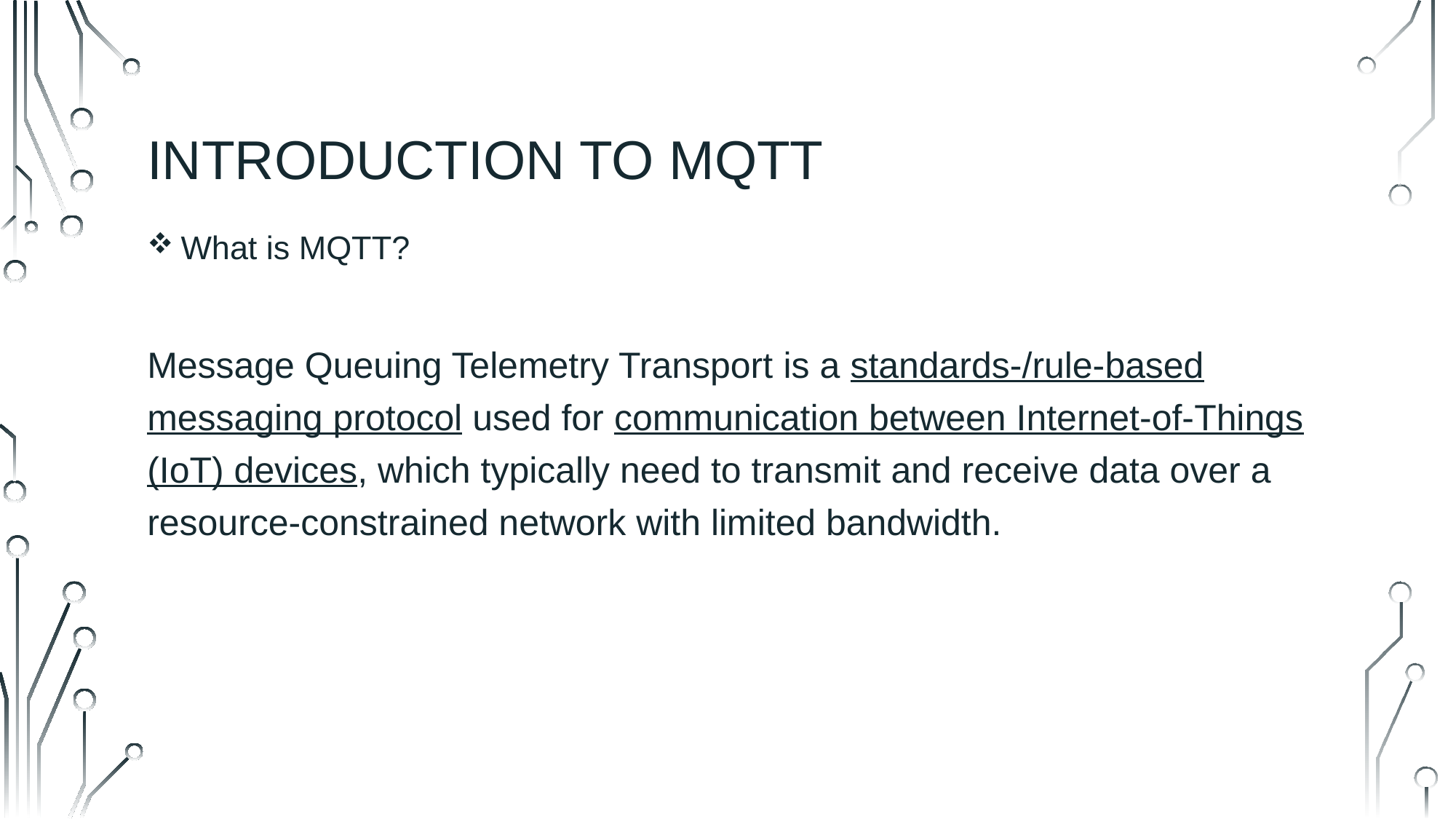

# Introduction to MQTT
 What is MQTT?
Message Queuing Telemetry Transport is a standards-/rule-based messaging protocol used for communication between Internet-of-Things (IoT) devices, which typically need to transmit and receive data over a resource-constrained network with limited bandwidth.